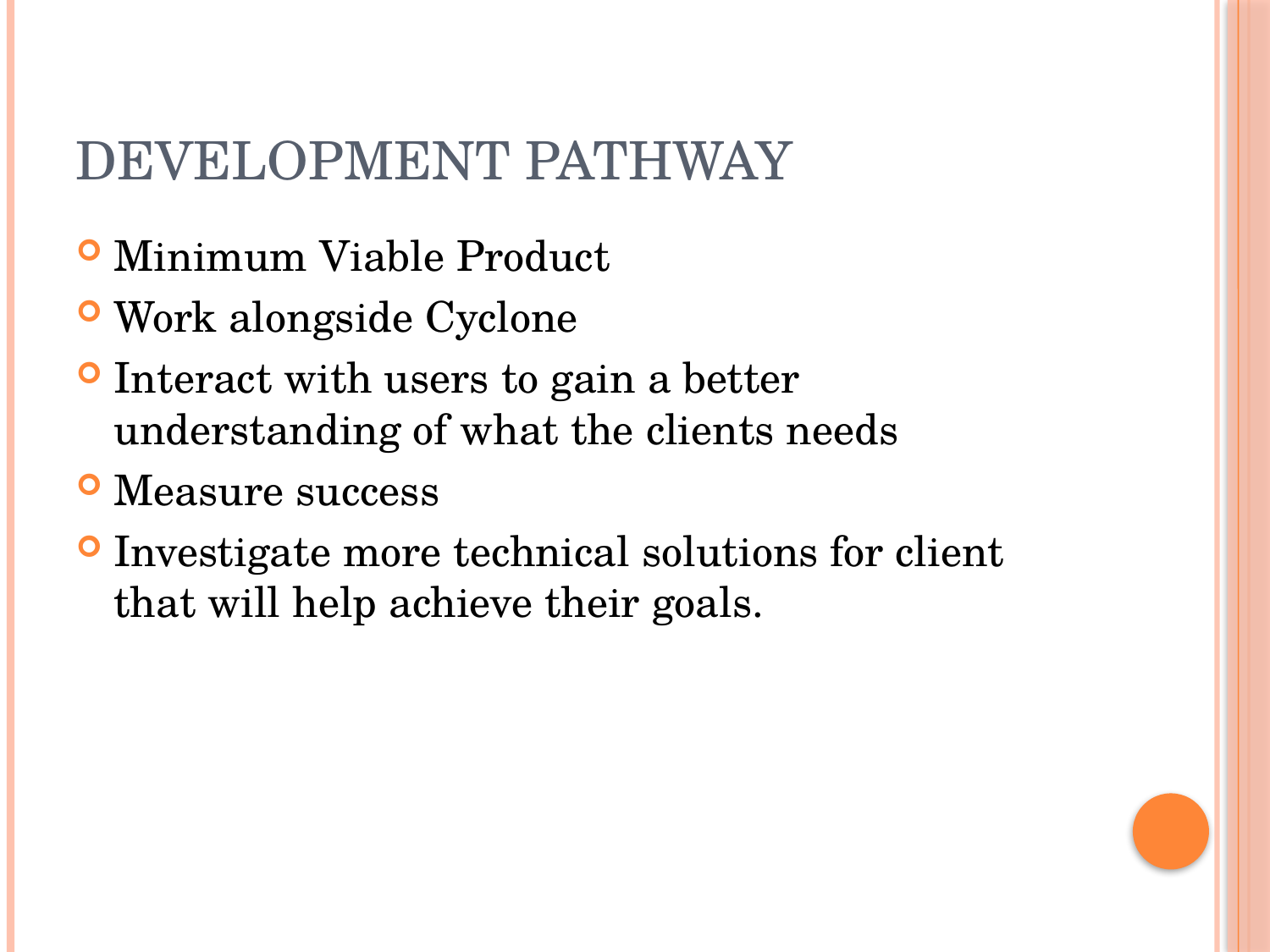

# Development Pathway
Minimum Viable Product
Work alongside Cyclone
Interact with users to gain a better understanding of what the clients needs
Measure success
Investigate more technical solutions for client that will help achieve their goals.